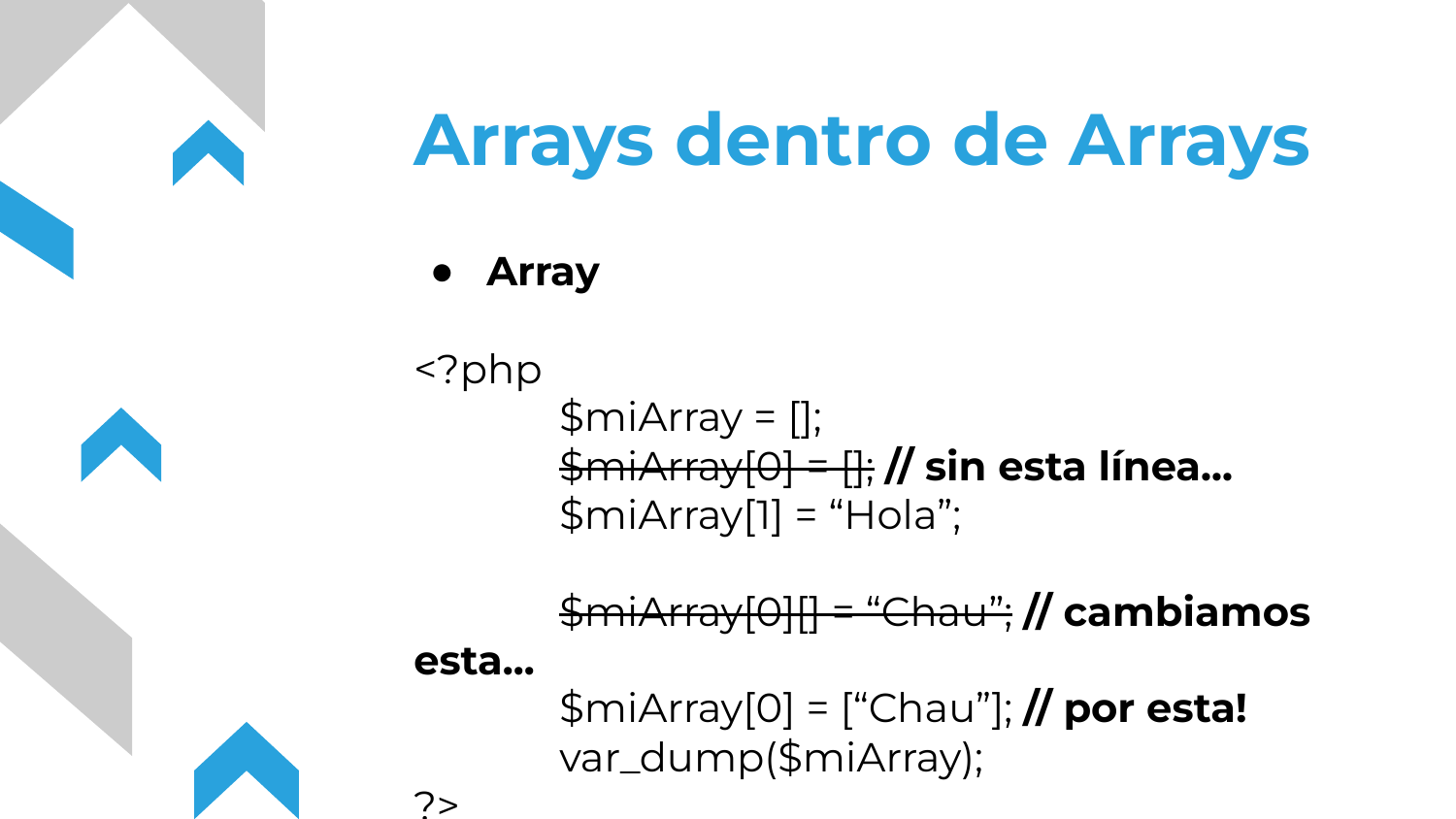

# Arrays dentro de Arrays

Array

<?php
	$miArray = [];
	$miArray[0] = []; // sin esta línea...
	$miArray[1] = “Hola”;

	$miArray[0][] = “Chau”; // cambiamos esta...
	$miArray[0] = [“Chau”]; // por esta!
	var_dump($miArray);
?>